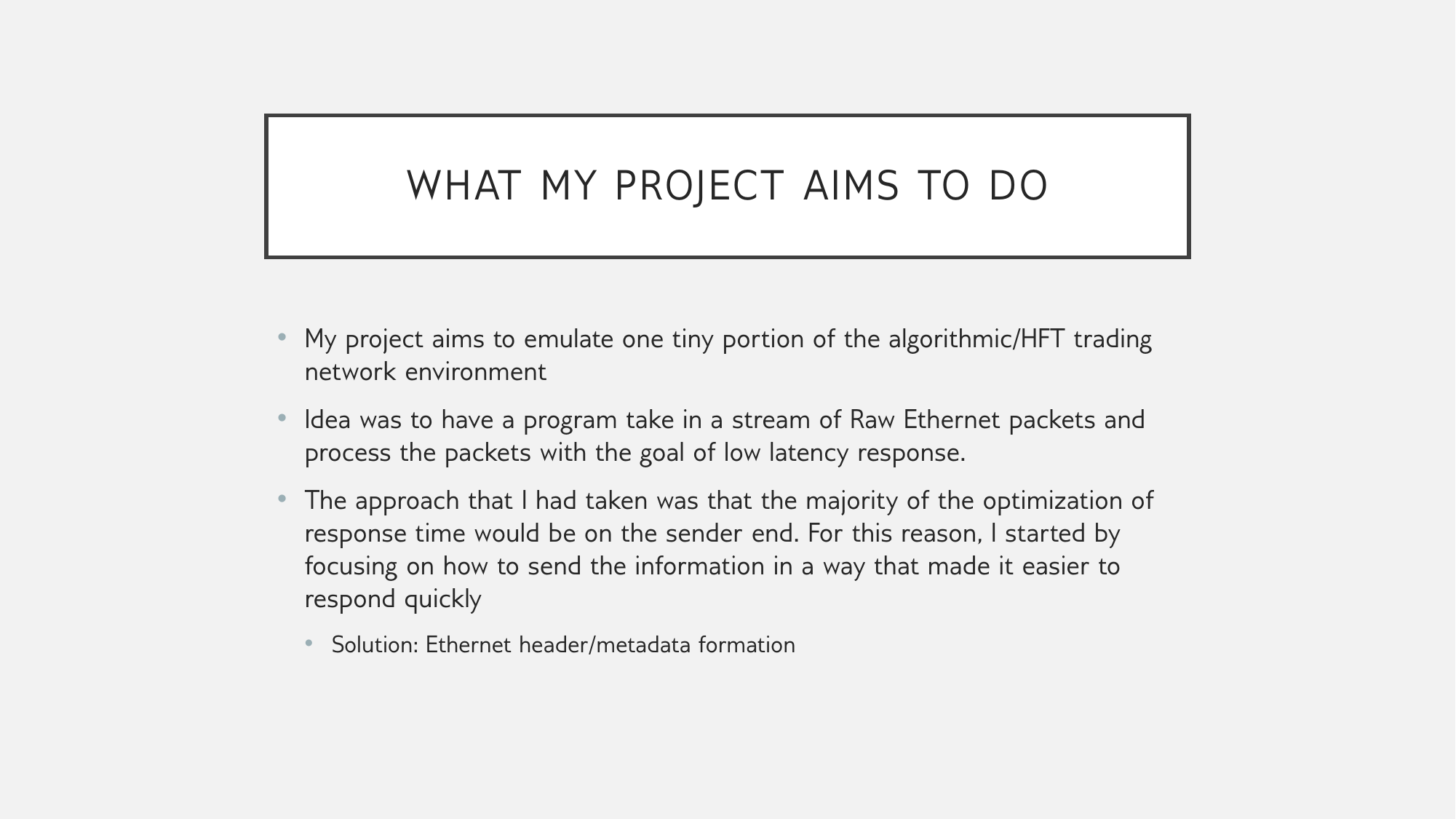

# What my project aims to do
My project aims to emulate one tiny portion of the algorithmic/HFT trading network environment
Idea was to have a program take in a stream of Raw Ethernet packets and process the packets with the goal of low latency response.
The approach that I had taken was that the majority of the optimization of response time would be on the sender end. For this reason, I started by focusing on how to send the information in a way that made it easier to respond quickly
Solution: Ethernet header/metadata formation